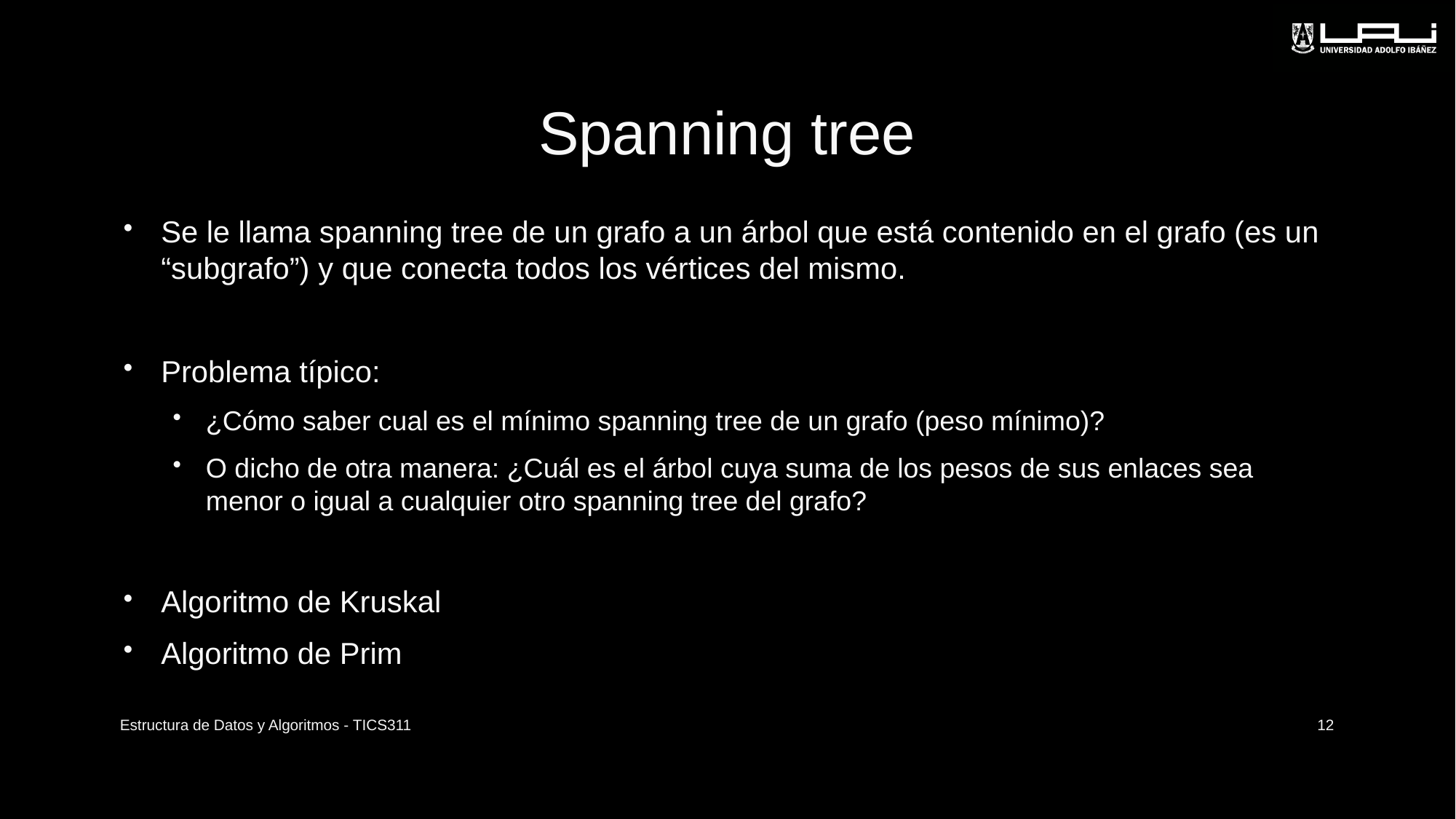

# Spanning tree
Se le llama spanning tree de un grafo a un árbol que está contenido en el grafo (es un “subgrafo”) y que conecta todos los vértices del mismo.

Problema típico:
¿Cómo saber cual es el mínimo spanning tree de un grafo (peso mínimo)?
O dicho de otra manera: ¿Cuál es el árbol cuya suma de los pesos de sus enlaces sea menor o igual a cualquier otro spanning tree del grafo?

Algoritmo de Kruskal
Algoritmo de Prim
Estructura de Datos y Algoritmos - TICS311
12